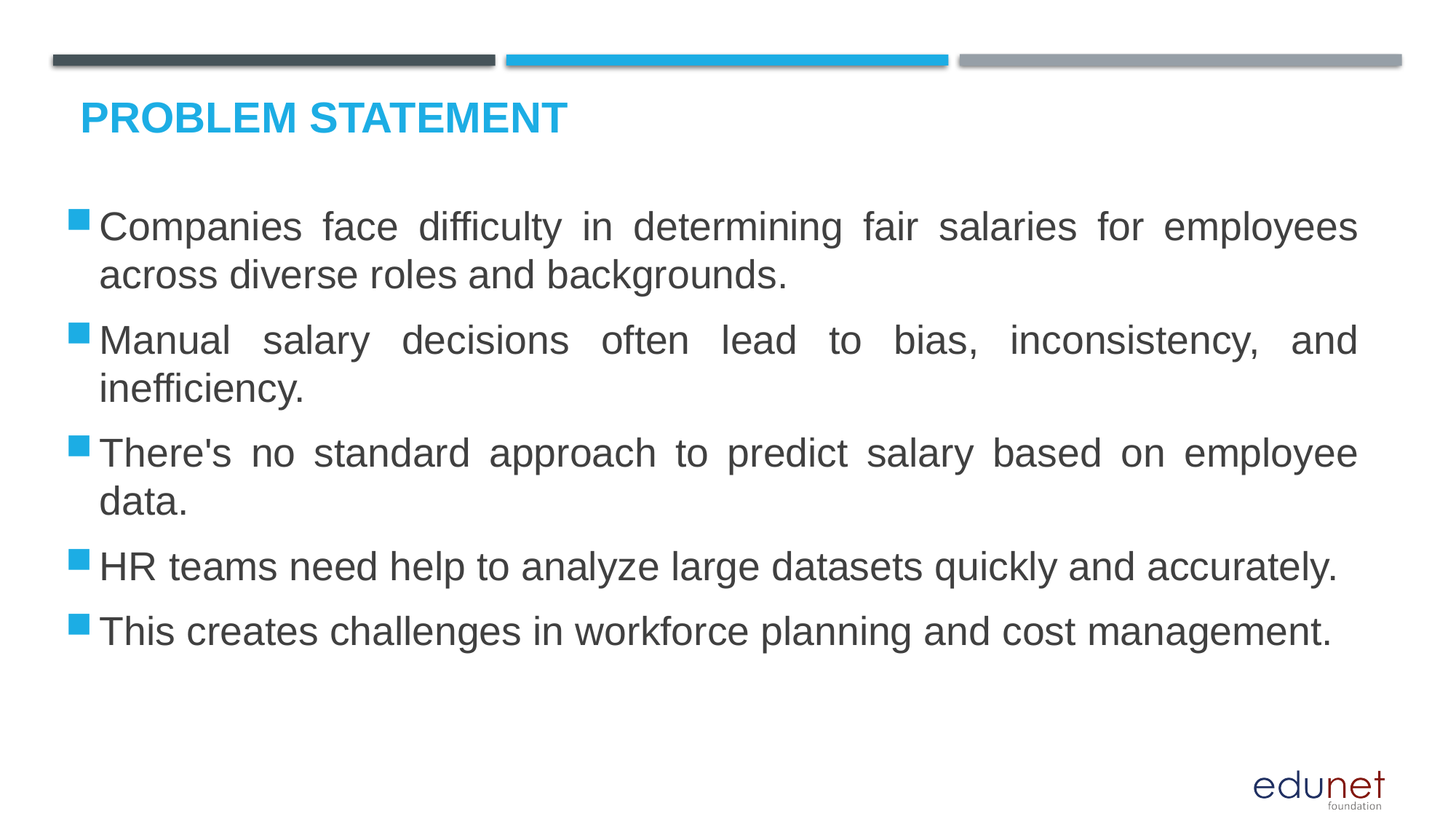

# Problem Statement
Companies face difficulty in determining fair salaries for employees across diverse roles and backgrounds.
Manual salary decisions often lead to bias, inconsistency, and inefficiency.
There's no standard approach to predict salary based on employee data.
HR teams need help to analyze large datasets quickly and accurately.
This creates challenges in workforce planning and cost management.